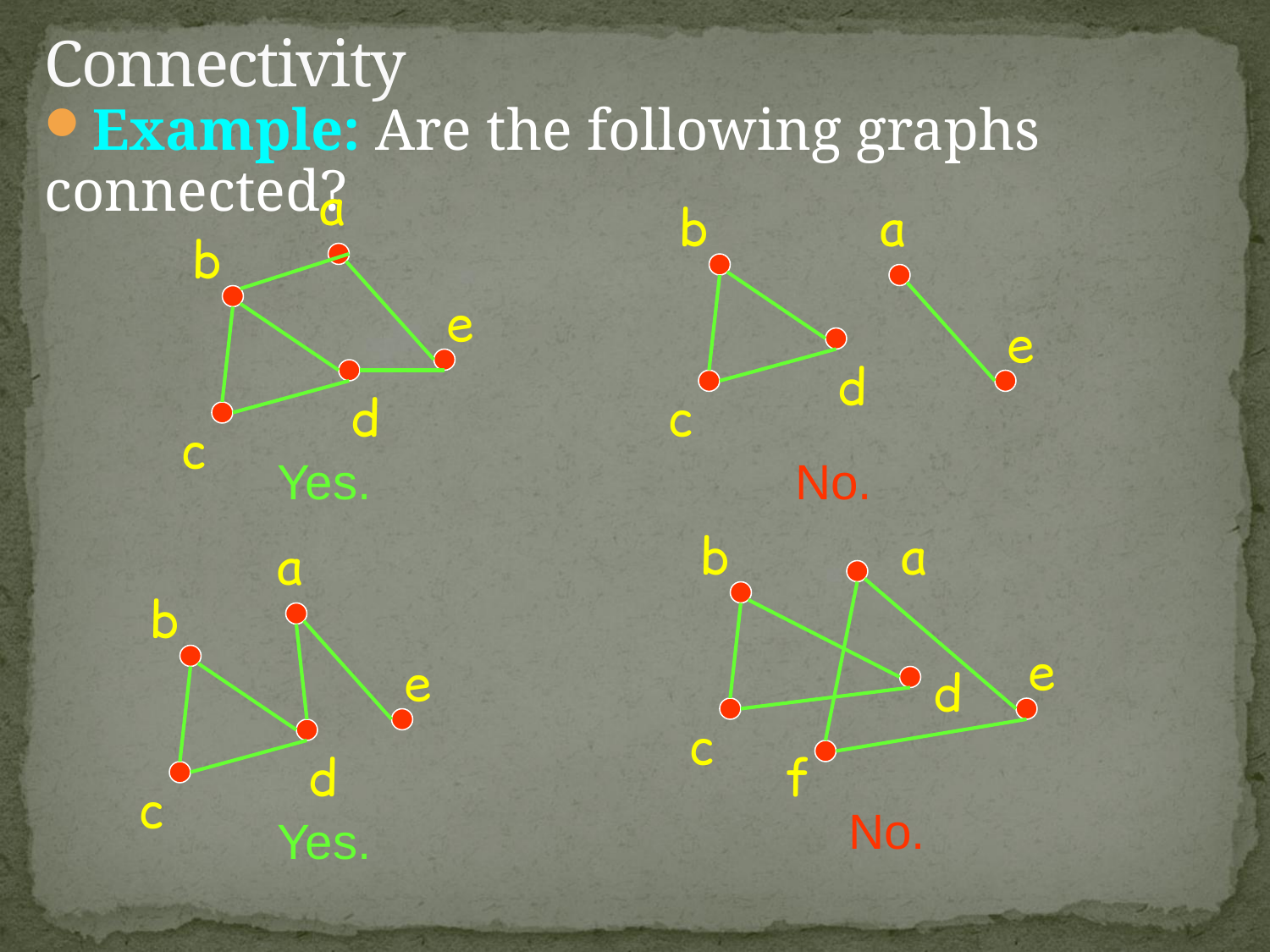

# Connectivity
Example: Are the following graphs connected?
a
b

e

d

c
b
a

e

d

c
Yes.
No.
b
a

e
d

c
f

a
b

e

d

c
No.
Yes.
60